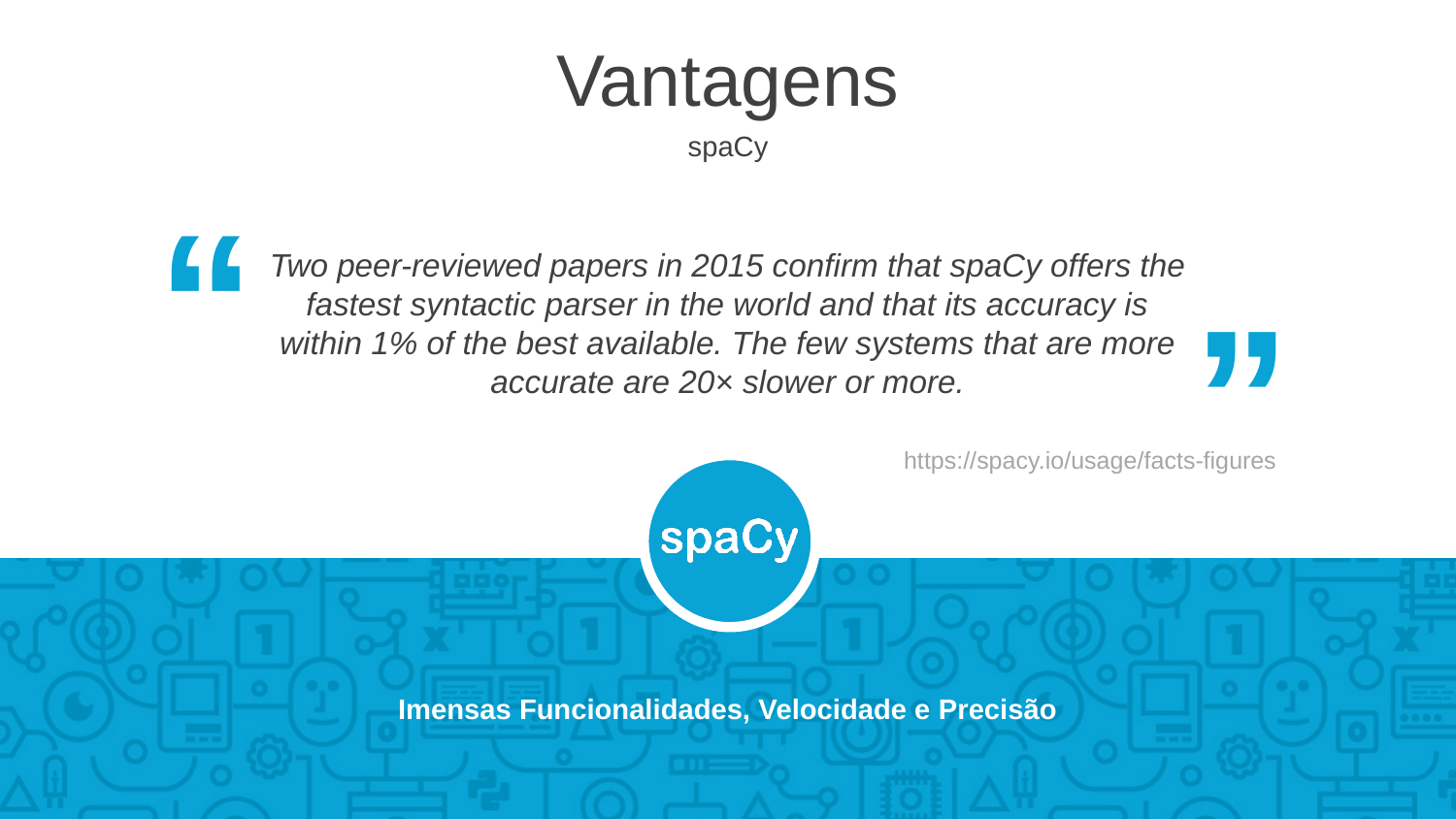

Vantagens
spaCy
“
“
Two peer-reviewed papers in 2015 confirm that spaCy offers the fastest syntactic parser in the world and that its accuracy is within 1% of the best available. The few systems that are more accurate are 20× slower or more.
https://spacy.io/usage/facts-figures
Imensas Funcionalidades, Velocidade e Precisão